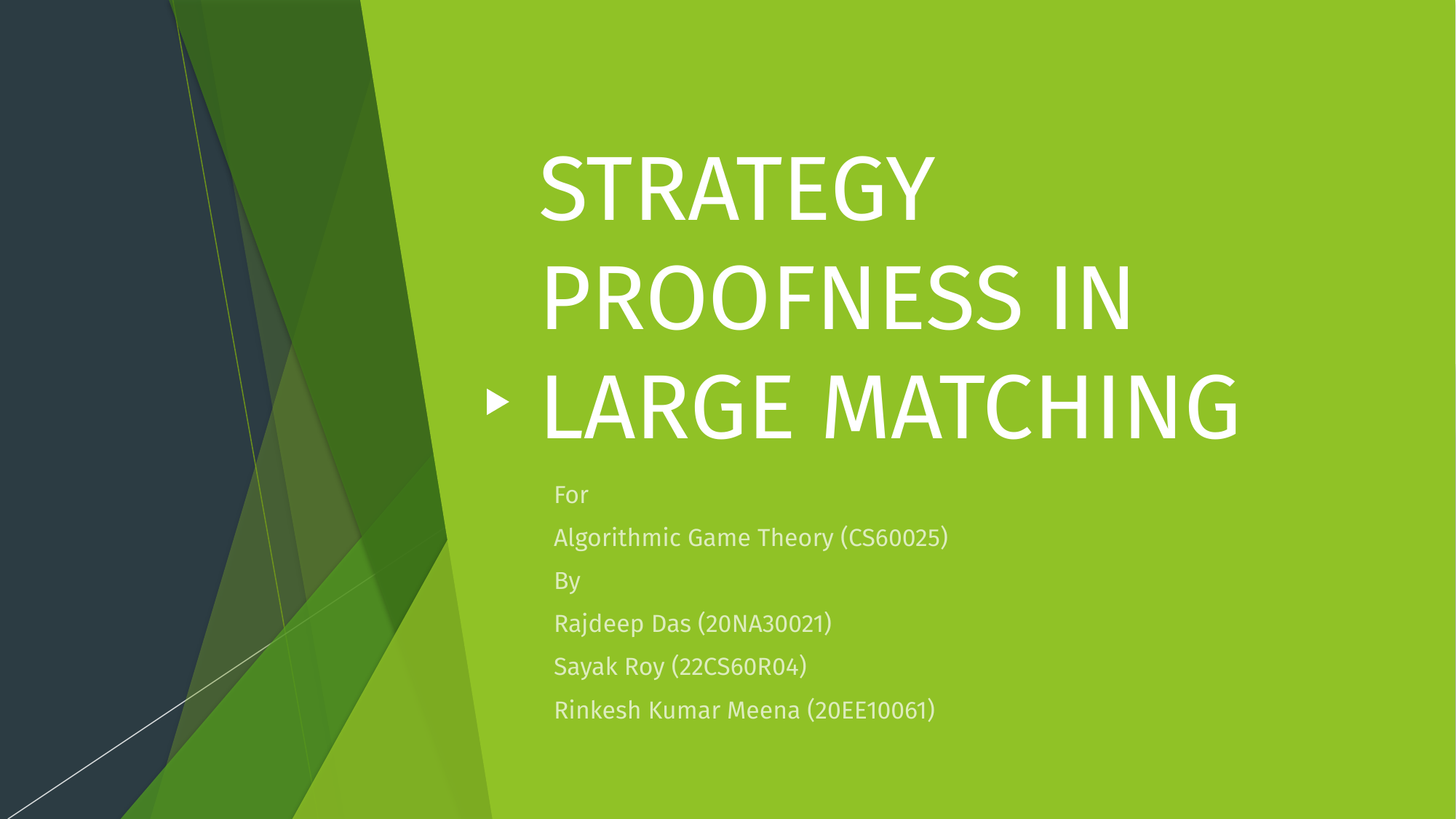

# STRATEGY PROOFNESS IN LARGE MATCHING

For
Algorithmic Game Theory (CS60025)
By
Rajdeep Das (20NA30021)
Sayak Roy (22CS60R04)
Rinkesh Kumar Meena (20EE10061)